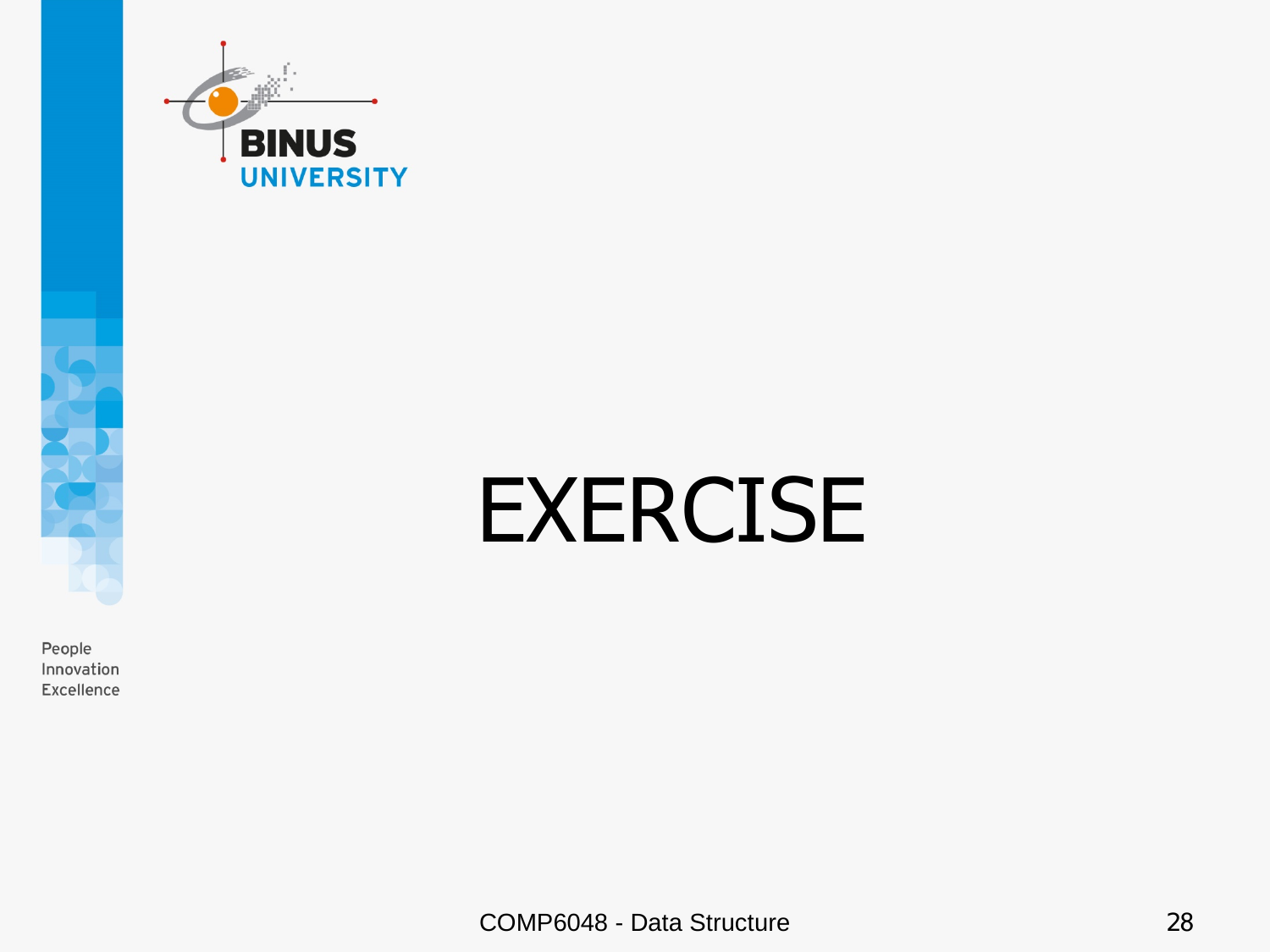

#

EXERCISE
COMP6048 - Data Structure
28